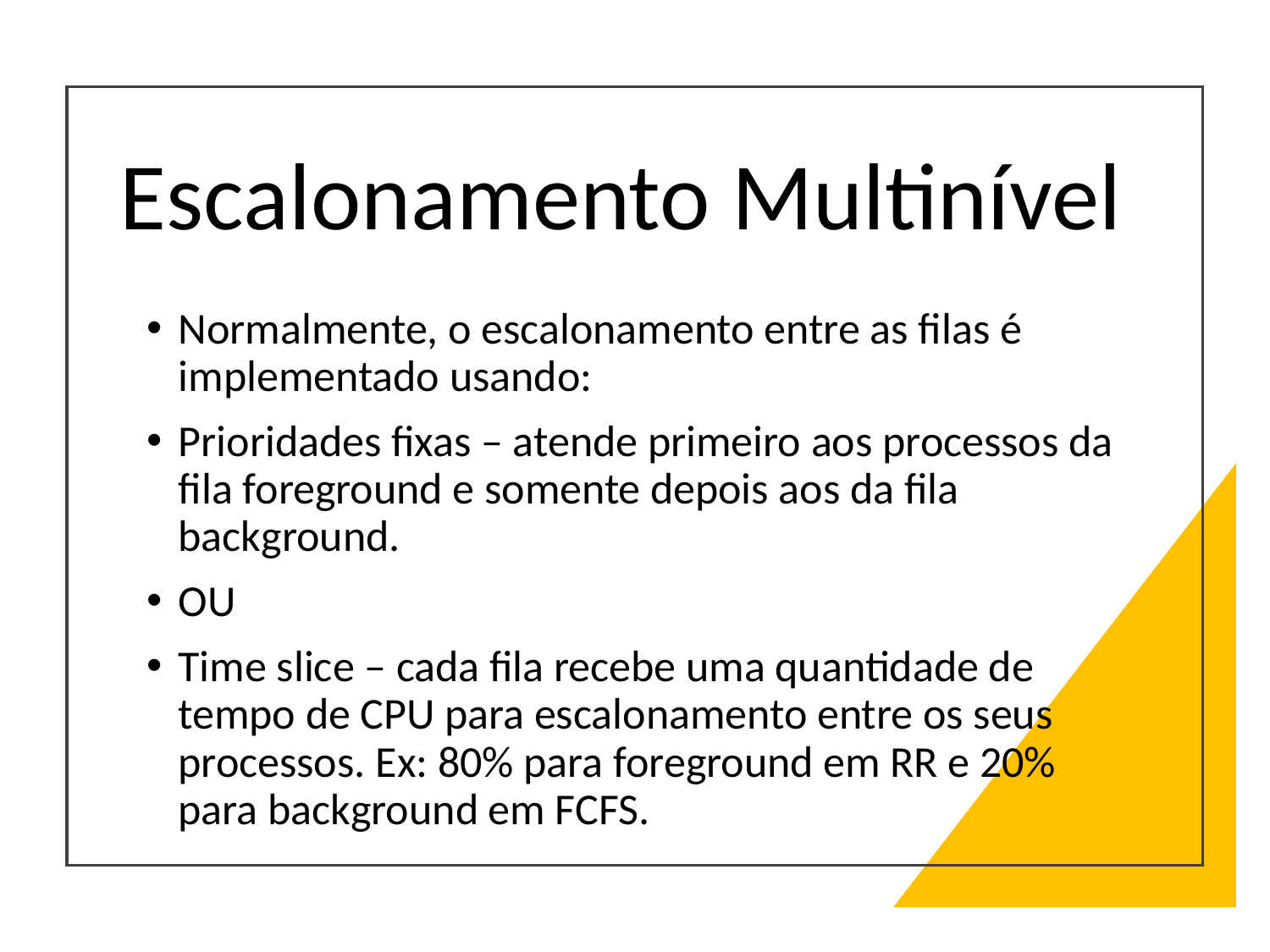

# Escalonamento Multinível
Normalmente, o escalonamento entre as filas é implementado usando:
Prioridades fixas – atende primeiro aos processos da fila foreground e somente depois aos da fila background.
OU
Time slice – cada fila recebe uma quantidade de tempo de CPU para escalonamento entre os seus processos. Ex: 80% para foreground em RR e 20% para background em FCFS.